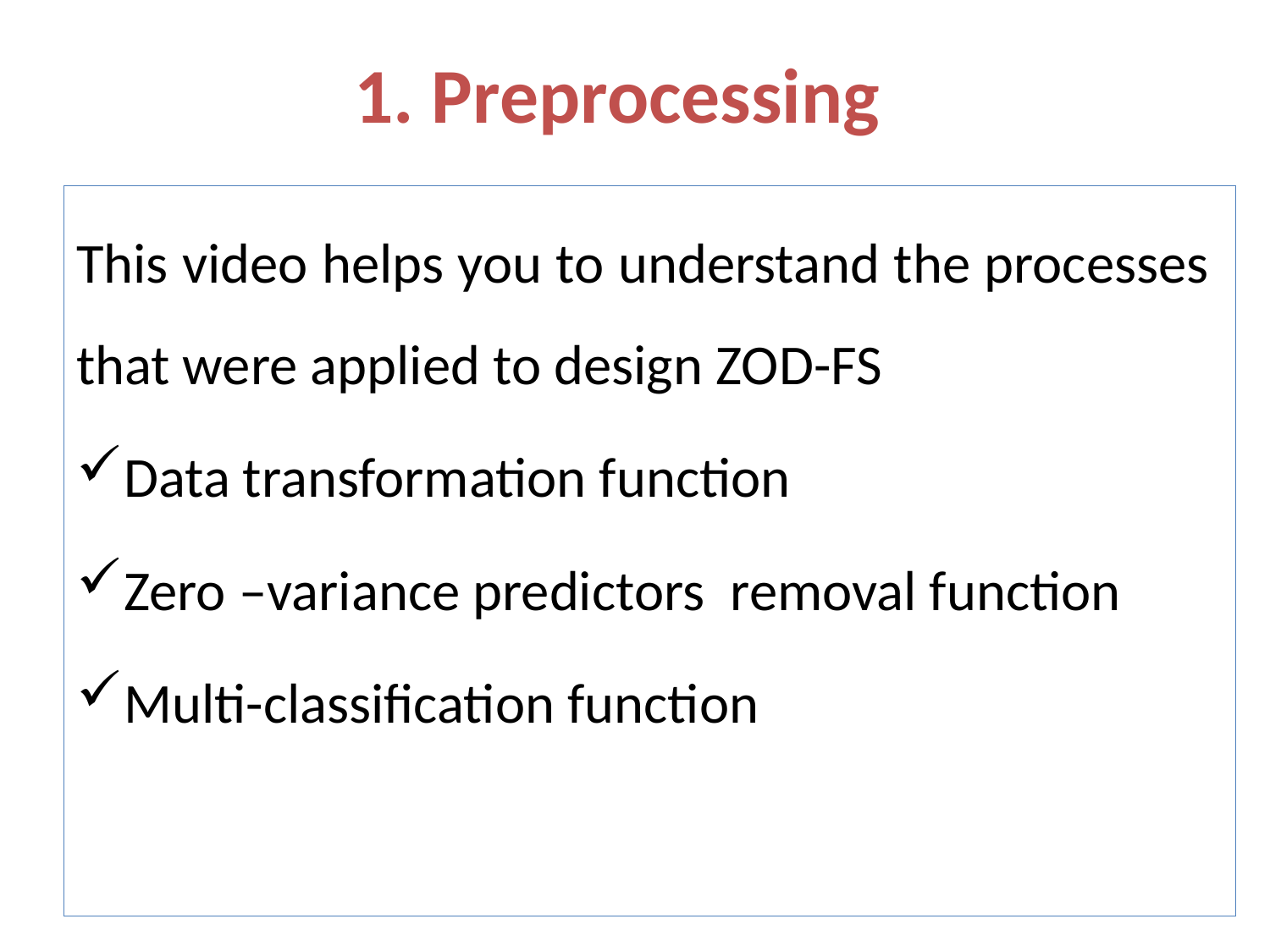

# 1. Preprocessing
This video helps you to understand the processes  that were applied to design ZOD-FS
Data transformation function
Zero –variance predictors  removal function
Multi-classification function